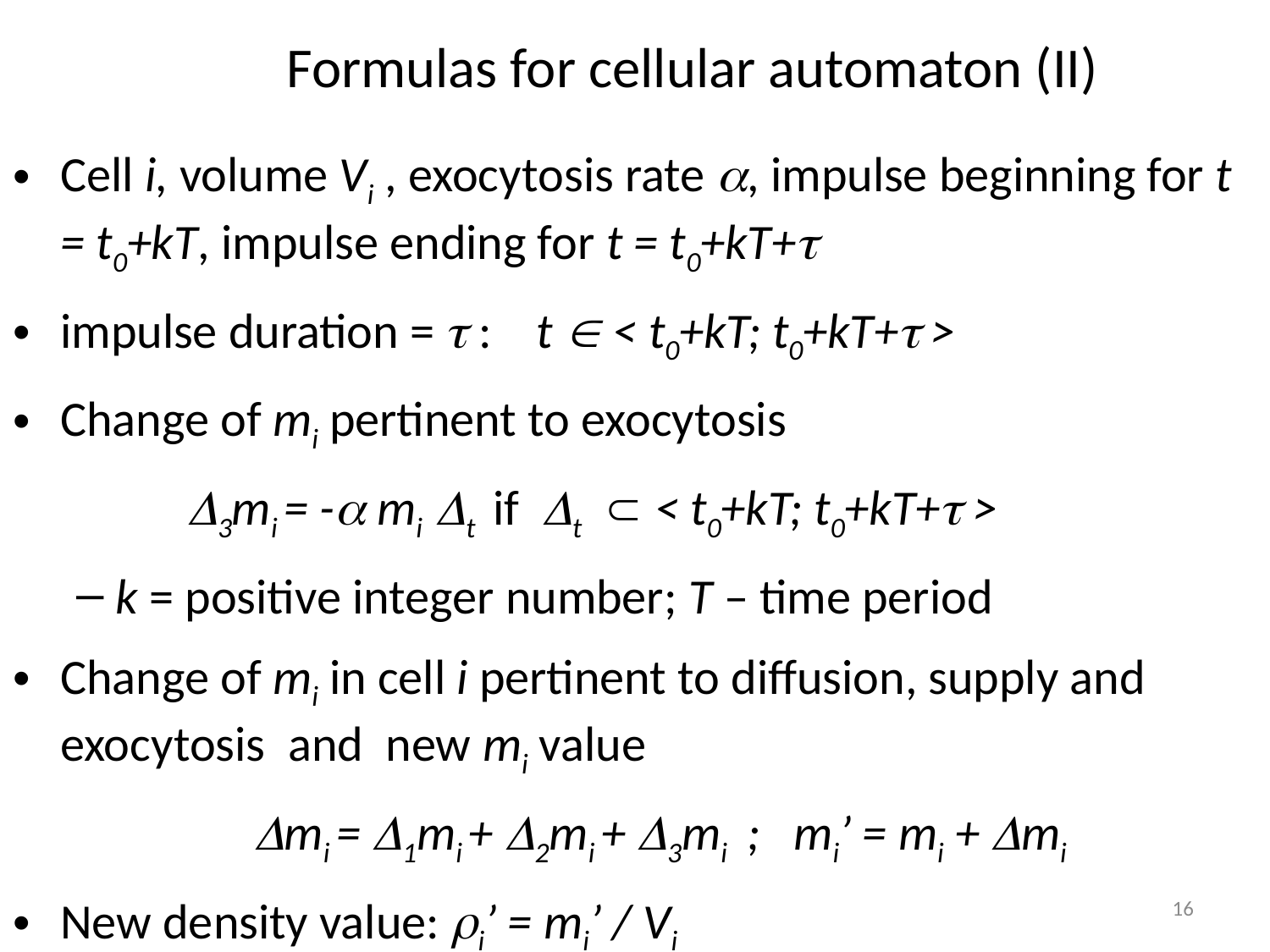

# Formulas for cellular automaton (II)
Cell i, volume Vi , exocytosis rate α, impulse beginning for t = t0+kT, impulse ending for t = t0+kT+τ
impulse duration = τ :    t  ∈ < t0+kT; t0+kT+τ >
Change of mi pertinent to exocytosis
		Δ3mi = -α mi  Δt  if  Δt  ⊂ < t0+kT; t0+kT+τ >
k = positive integer number; T – time period
Change of mi in cell i pertinent to diffusion, supply and exocytosis  and  new mi value
		 Δmi = Δ1mi + Δ2mi + Δ3mi   ;   mi’ = mi + Δmi
New density value: ρi’ = mi’ / Vi
16